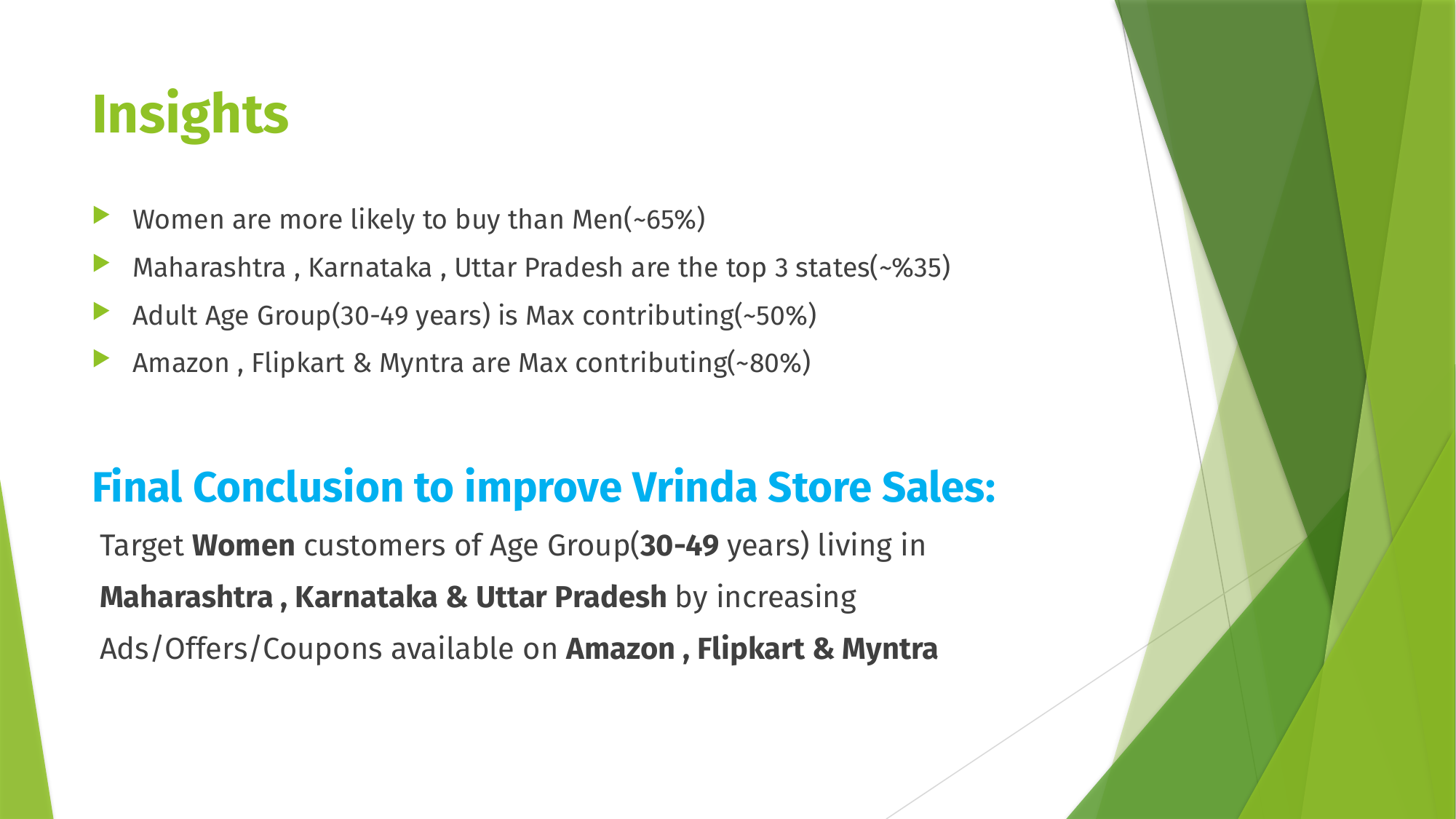

# Insights
Women are more likely to buy than Men(~65%)
Maharashtra , Karnataka , Uttar Pradesh are the top 3 states(~%35)
Adult Age Group(30-49 years) is Max contributing(~50%)
Amazon , Flipkart & Myntra are Max contributing(~80%)

Final Conclusion to improve Vrinda Store Sales:
 Target Women customers of Age Group(30-49 years) living in
 Maharashtra , Karnataka & Uttar Pradesh by increasing
 Ads/Offers/Coupons available on Amazon , Flipkart & Myntra